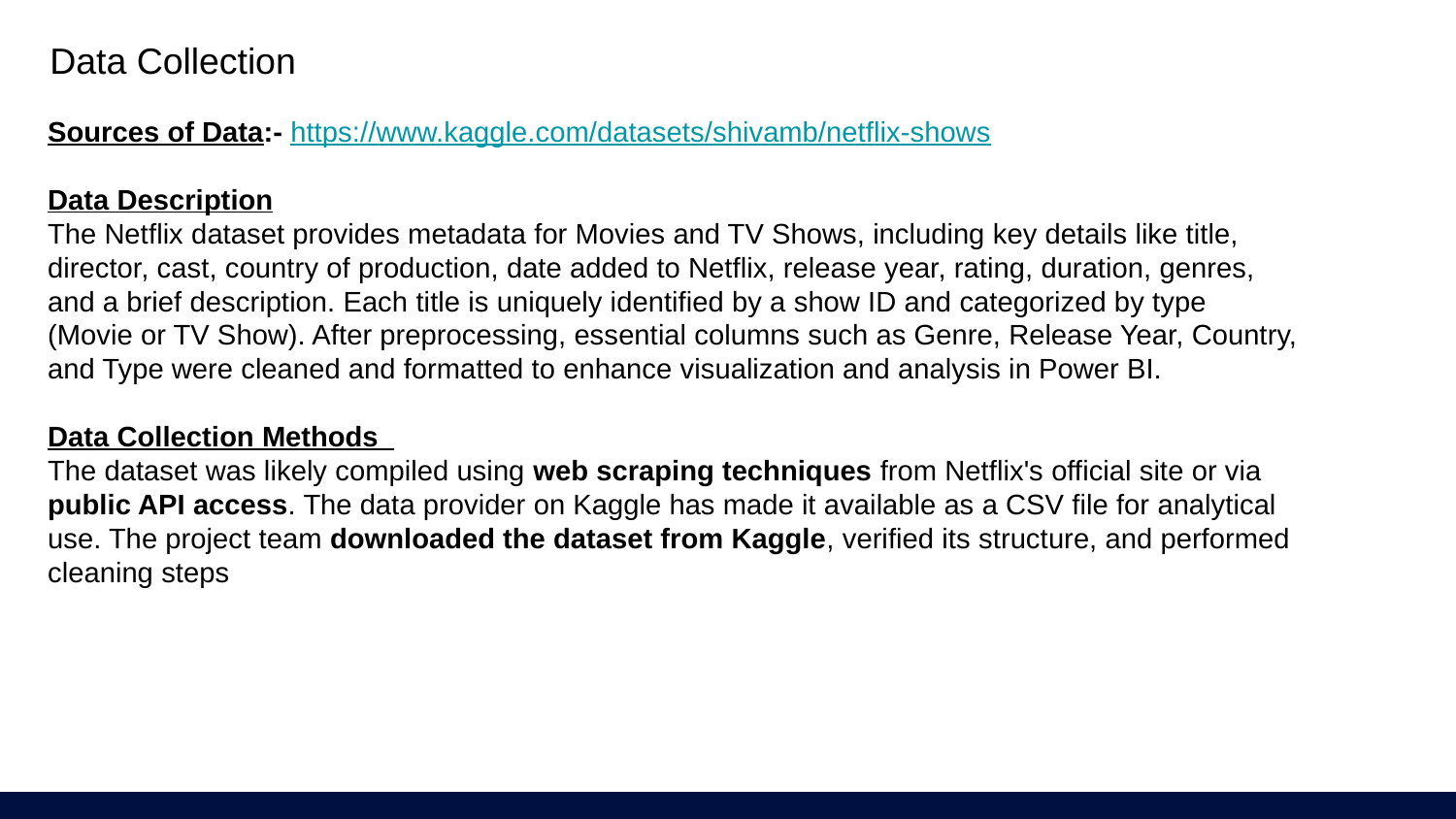

Data Collection
Sources of Data:- https://www.kaggle.com/datasets/shivamb/netflix-shows
Data Description
The Netflix dataset provides metadata for Movies and TV Shows, including key details like title, director, cast, country of production, date added to Netflix, release year, rating, duration, genres, and a brief description. Each title is uniquely identified by a show ID and categorized by type (Movie or TV Show). After preprocessing, essential columns such as Genre, Release Year, Country, and Type were cleaned and formatted to enhance visualization and analysis in Power BI.

Data Collection Methods
The dataset was likely compiled using web scraping techniques from Netflix's official site or via public API access. The data provider on Kaggle has made it available as a CSV file for analytical use. The project team downloaded the dataset from Kaggle, verified its structure, and performed cleaning steps